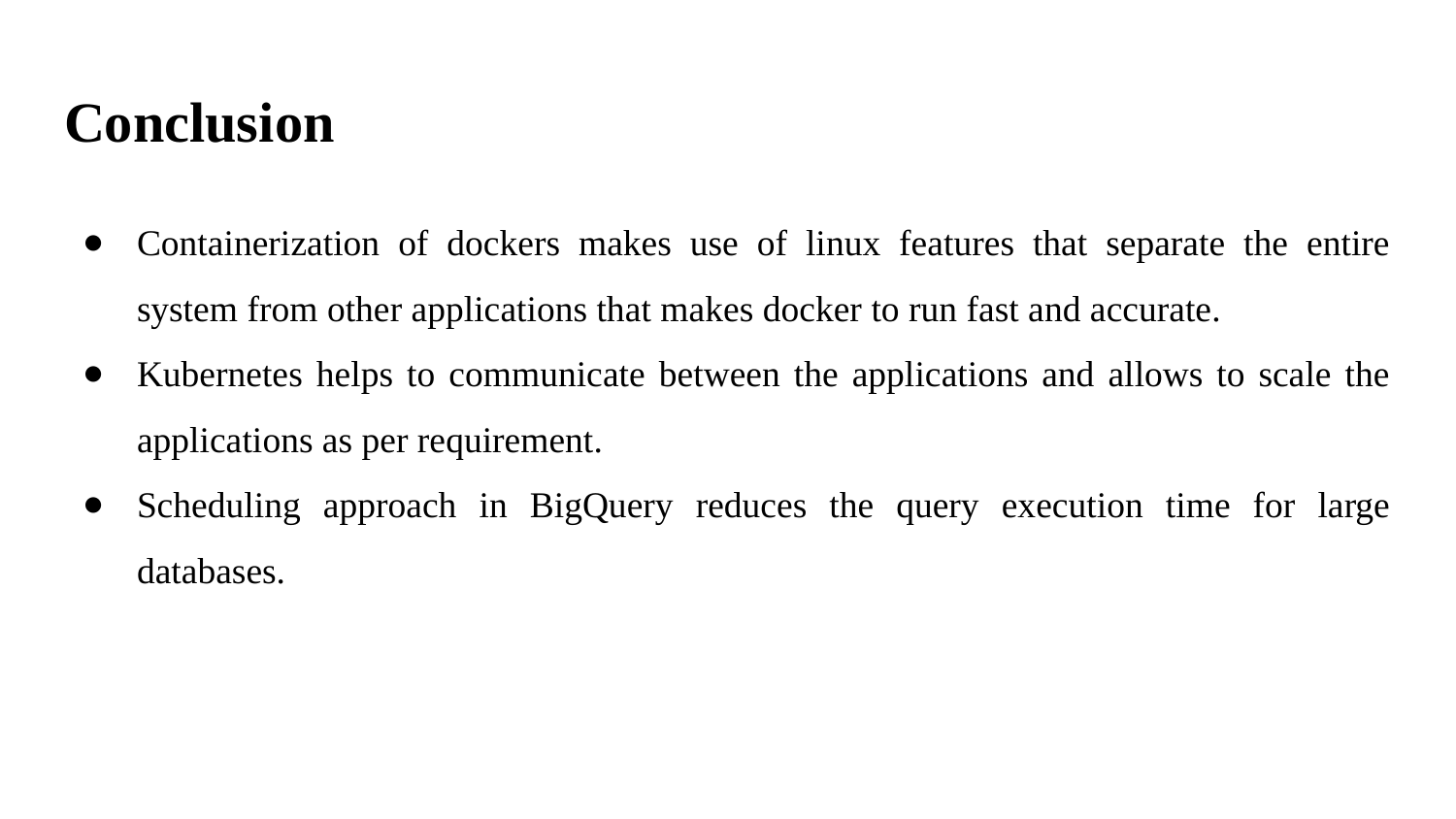

# Conclusion
Containerization of dockers makes use of linux features that separate the entire system from other applications that makes docker to run fast and accurate.
Kubernetes helps to communicate between the applications and allows to scale the applications as per requirement.
Scheduling approach in BigQuery reduces the query execution time for large databases.